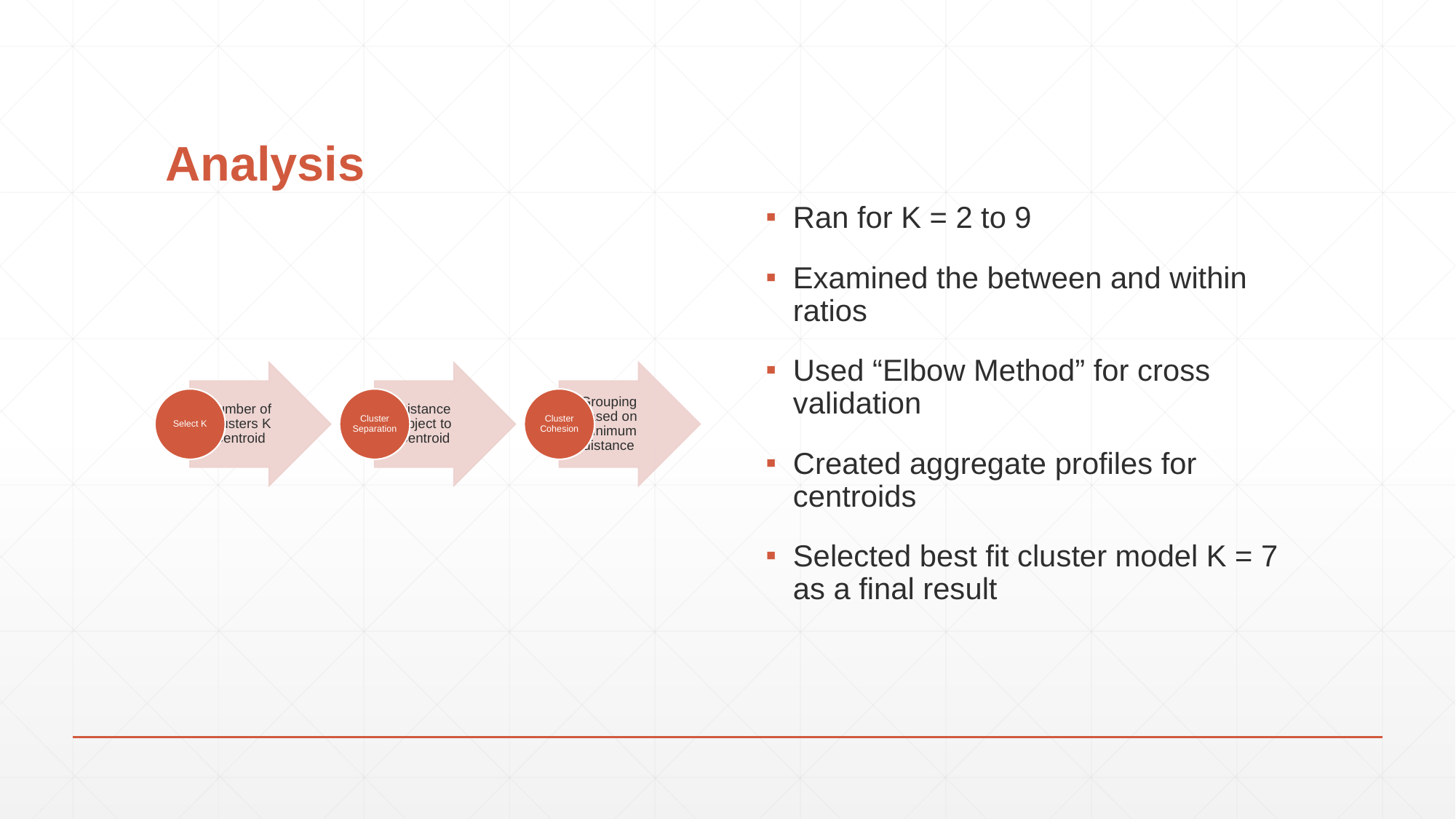

# Analysis
Number of Clusters K Centroid
Select K
Distance Object to Centroid
Cluster Separation
Grouping based on minimum distance
Cluster Cohesion
Ran for K = 2 to 9
Examined the between and within ratios
Used “Elbow Method” for cross validation
Created aggregate profiles for centroids
Selected best fit cluster model K = 7 as a final result